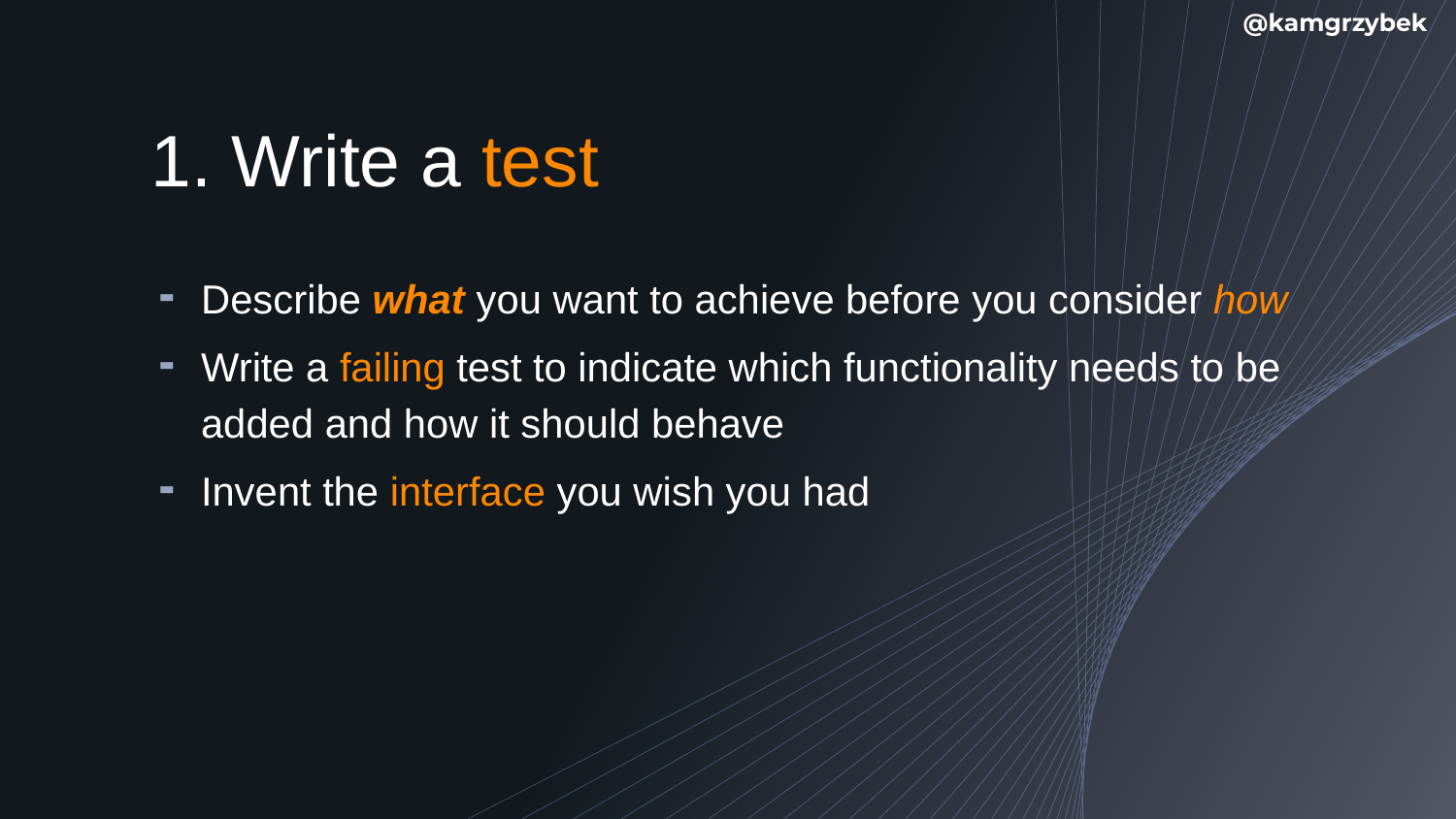

@kamgrzybek
# 1. Write a test
Describe what you want to achieve before you consider how
Write a failing test to indicate which functionality needs to be added and how it should behave
Invent the interface you wish you had